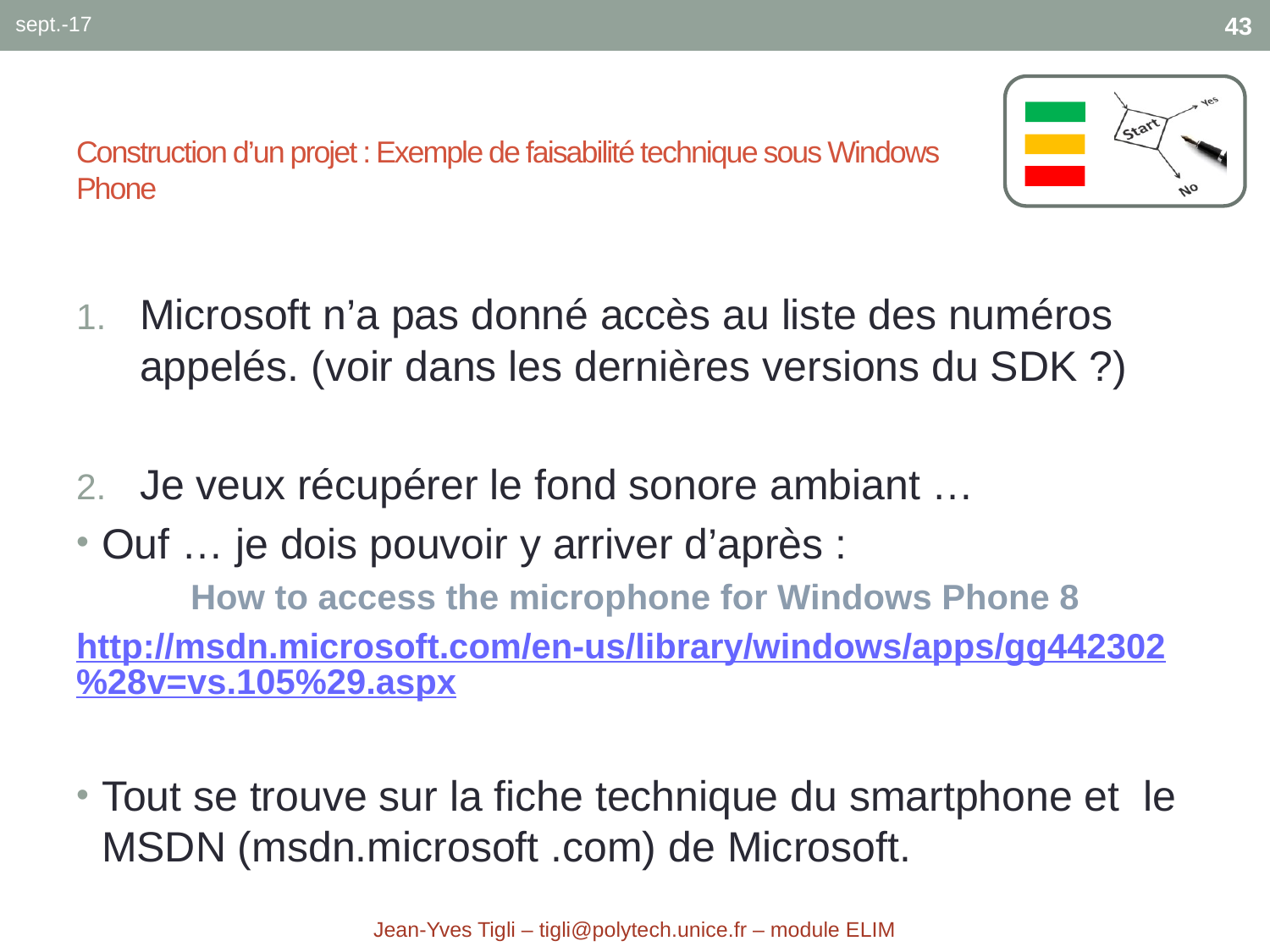

sept.-17
43
# Construction d’un projet : Exemple de faisabilité technique sous Windows Phone

Microsoft n’a pas donné accès au liste des numéros appelés. (voir dans les dernières versions du SDK ?)

Je veux récupérer le fond sonore ambiant …
Ouf … je dois pouvoir y arriver d’après :
How to access the microphone for Windows Phone 8
http://msdn.microsoft.com/en-us/library/windows/apps/gg442302%28v=vs.105%29.aspx

Tout se trouve sur la fiche technique du smartphone et  le MSDN (msdn.microsoft .com) de Microsoft.

Jean-Yves Tigli – tigli@polytech.unice.fr – module ELIM